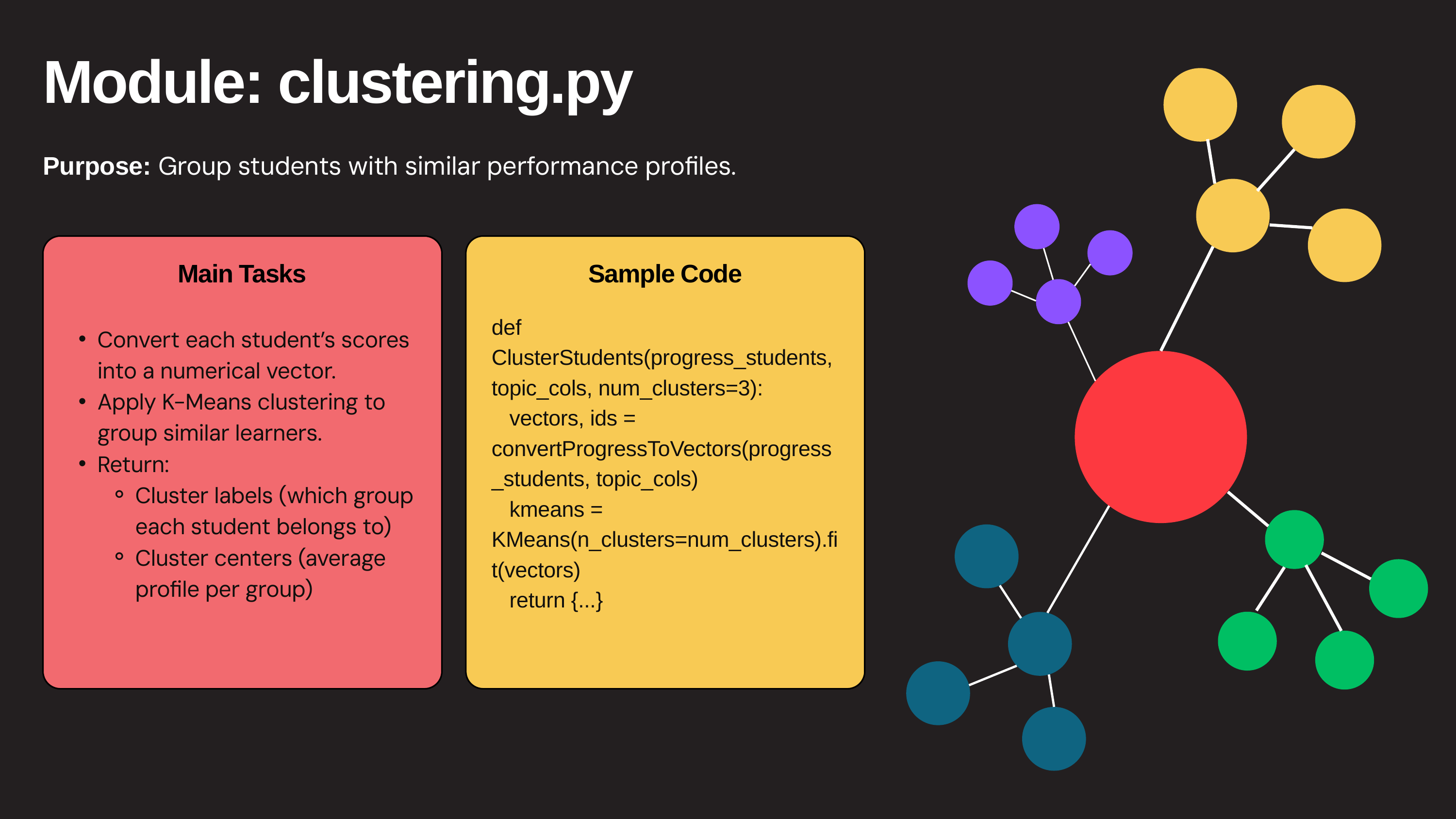

Module: clustering.py

Purpose: Group students with similar performance profiles.

Main Tasks
Sample Code

def ClusterStudents(progress_students, topic_cols, num_clusters=3):
   vectors, ids = convertProgressToVectors(progress_students, topic_cols)
   kmeans = KMeans(n_clusters=num_clusters).fit(vectors)
   return {...}
Convert each student’s scores into a numerical vector.
Apply K-Means clustering to group similar learners.
Return:
Cluster labels (which group each student belongs to)
Cluster centers (average profile per group)